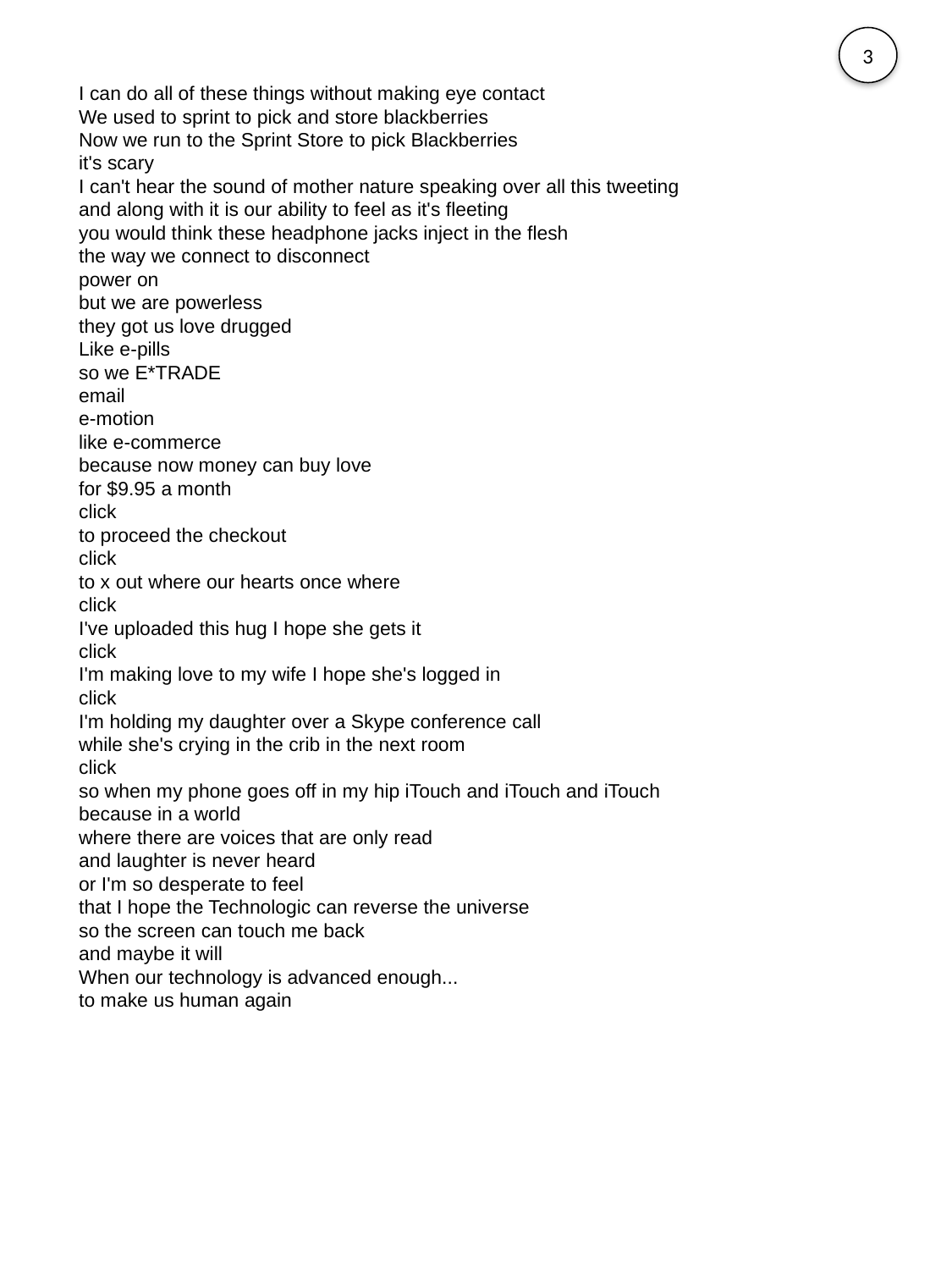

3
I can do all of these things without making eye contact
We used to sprint to pick and store blackberries
Now we run to the Sprint Store to pick Blackberries
it's scary
I can't hear the sound of mother nature speaking over all this tweeting
and along with it is our ability to feel as it's fleeting
you would think these headphone jacks inject in the flesh
the way we connect to disconnect
power on
but we are powerless
they got us love drugged
Like e-pills
so we E*TRADE
email
e-motion
like e-commerce
because now money can buy love
for $9.95 a month
click
to proceed the checkout
click
to x out where our hearts once where
click
I've uploaded this hug I hope she gets it
click
I'm making love to my wife I hope she's logged in
click
I'm holding my daughter over a Skype conference call
while she's crying in the crib in the next room
click
so when my phone goes off in my hip iTouch and iTouch and iTouch
because in a world
where there are voices that are only read
and laughter is never heard
or I'm so desperate to feel
that I hope the Technologic can reverse the universe
so the screen can touch me back
and maybe it will
When our technology is advanced enough...
to make us human again